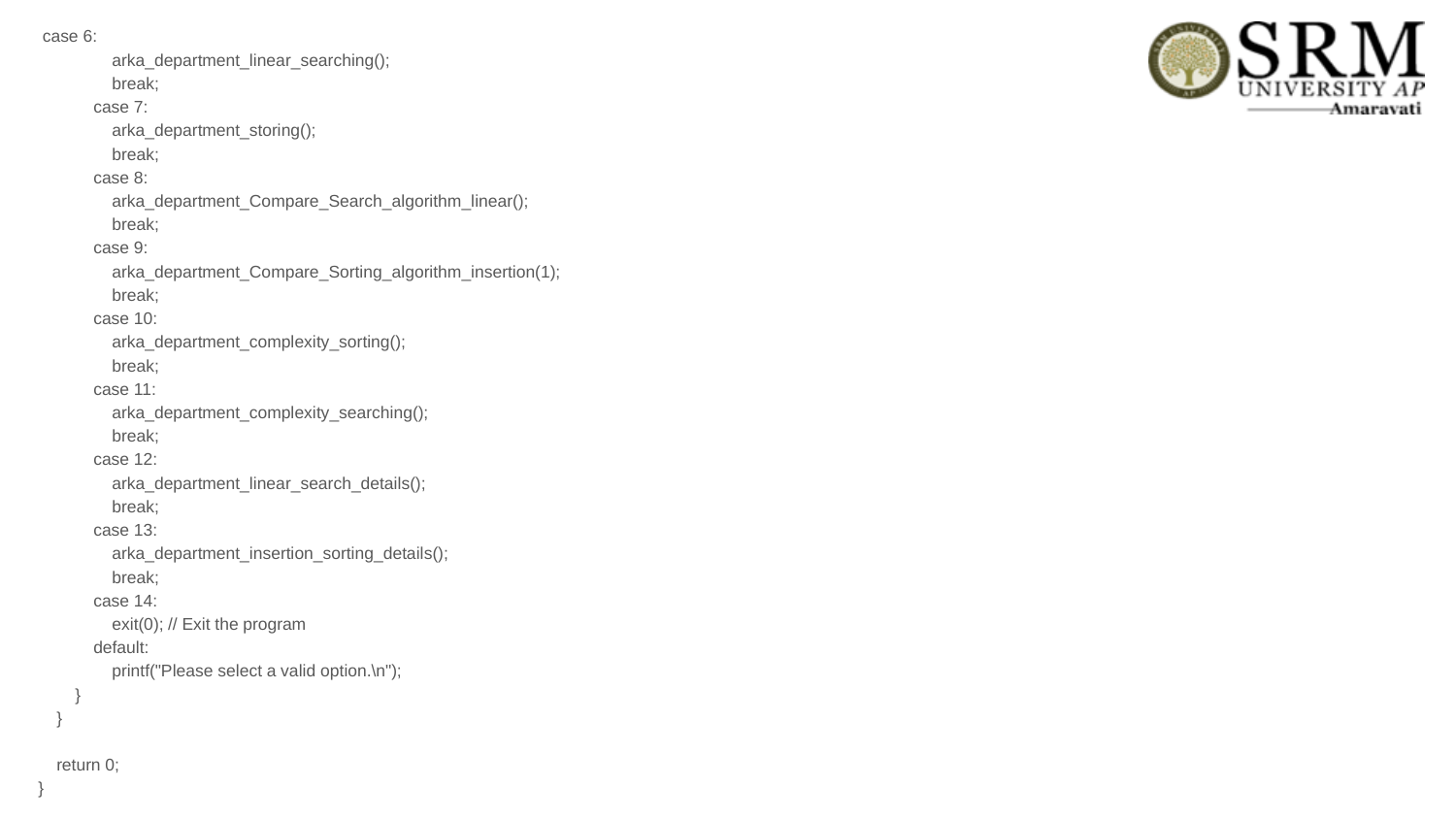

case 6:
                arka_department_linear_searching();
                break;
            case 7:
                arka_department_storing();
                break;
            case 8:
                arka_department_Compare_Search_algorithm_linear();
                break;
            case 9:
                arka_department_Compare_Sorting_algorithm_insertion(1);
                break;
            case 10:
                arka_department_complexity_sorting();
                break;
            case 11:
                arka_department_complexity_searching();
                break;
            case 12:
                arka_department_linear_search_details();
                break;
            case 13:
                arka_department_insertion_sorting_details();
                break;
            case 14:
                exit(0); // Exit the program
            default:
                printf("Please select a valid option.\n");
        }
    }

    return 0;
}